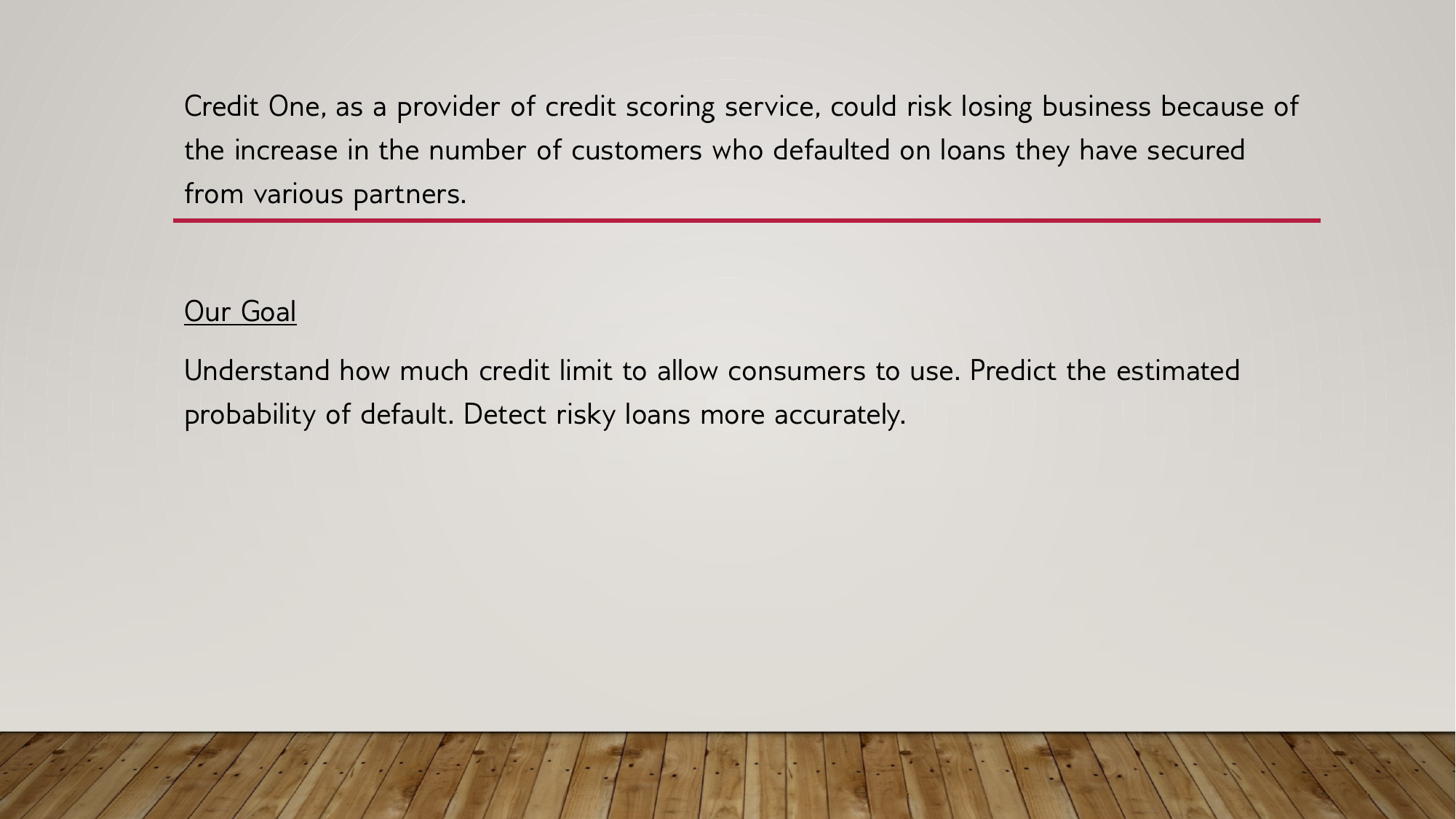

Credit One, as a provider of credit scoring service, could risk losing business because of the increase in the number of customers who defaulted on loans they have secured from various partners.

Our Goal
Understand how much credit limit to allow consumers to use. Predict the estimated probability of default. Detect risky loans more accurately.